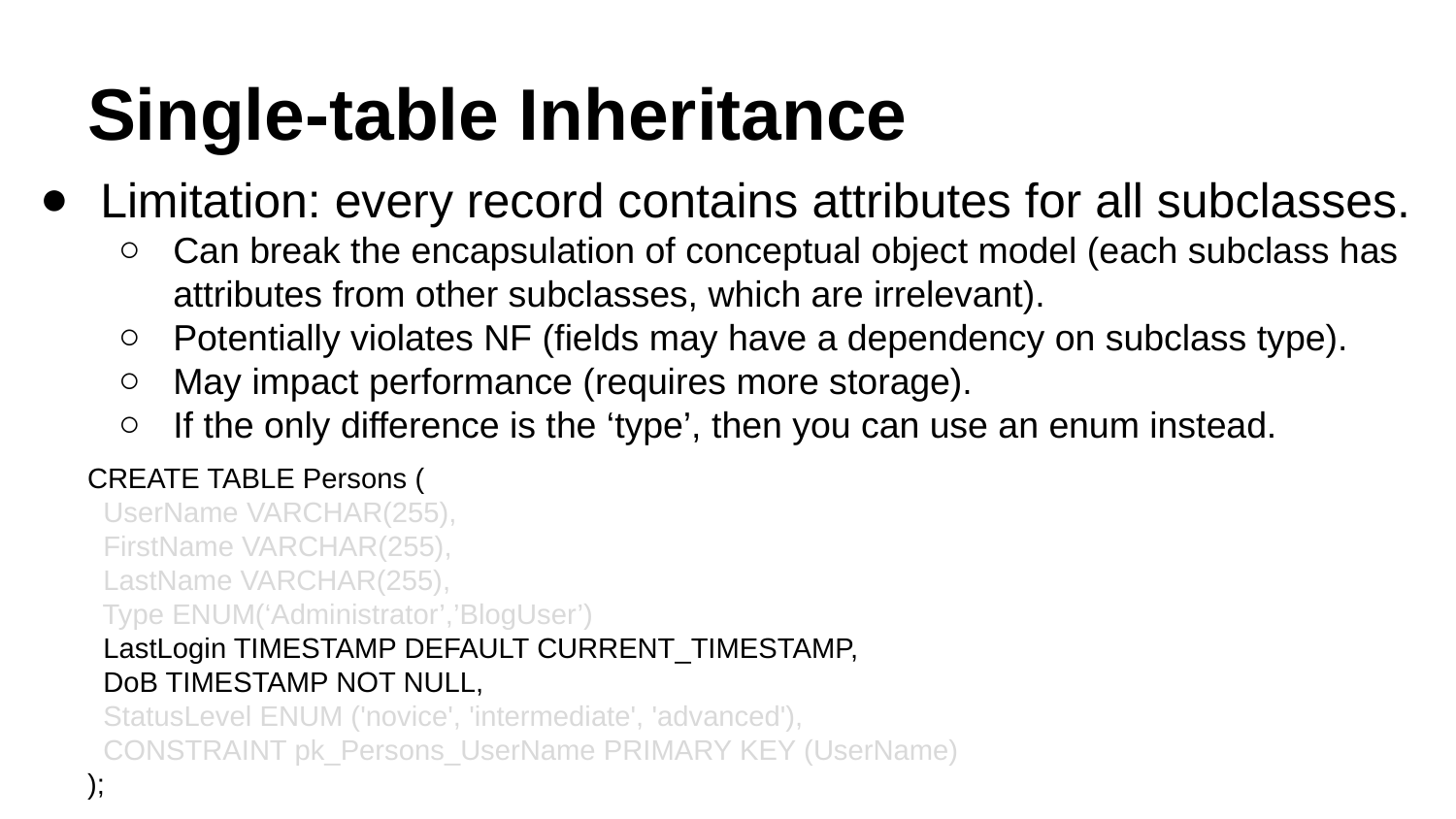

# Single-table Inheritance
Limitation: every record contains attributes for all subclasses.
Can break the encapsulation of conceptual object model (each subclass has attributes from other subclasses, which are irrelevant).
Potentially violates NF (fields may have a dependency on subclass type).
May impact performance (requires more storage).
If the only difference is the ‘type’, then you can use an enum instead.
CREATE TABLE Persons (
  UserName VARCHAR(255),
  FirstName VARCHAR(255),
  LastName VARCHAR(255),
  Type ENUM(‘Administrator’,’BlogUser’)
  LastLogin TIMESTAMP DEFAULT CURRENT_TIMESTAMP,
  DoB TIMESTAMP NOT NULL,
  StatusLevel ENUM ('novice', 'intermediate', 'advanced'),
  CONSTRAINT pk_Persons_UserName PRIMARY KEY (UserName)
);